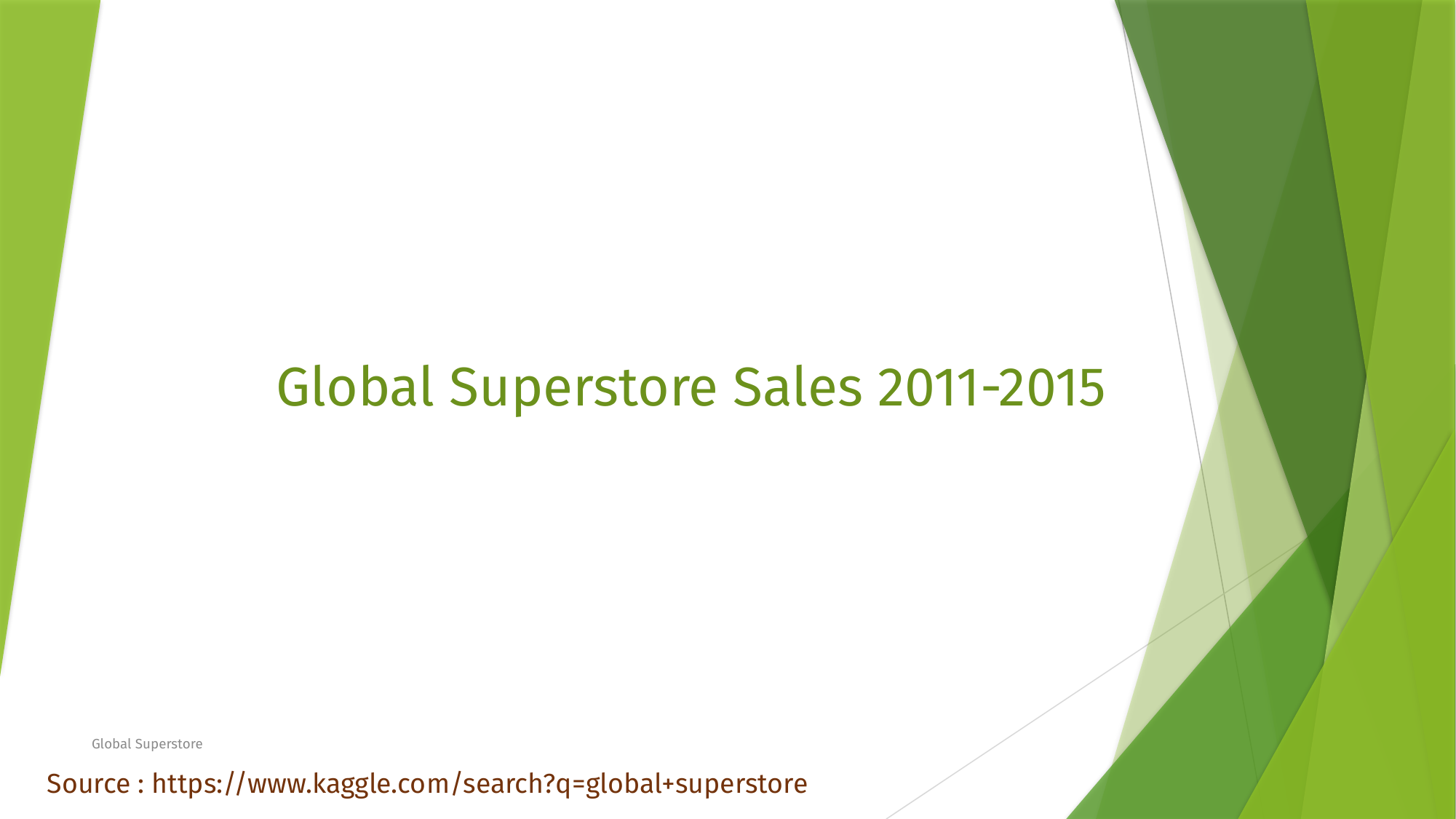

# Global Superstore Sales 2011-2015
Global Superstore
Source : https://www.kaggle.com/search?q=global+superstore